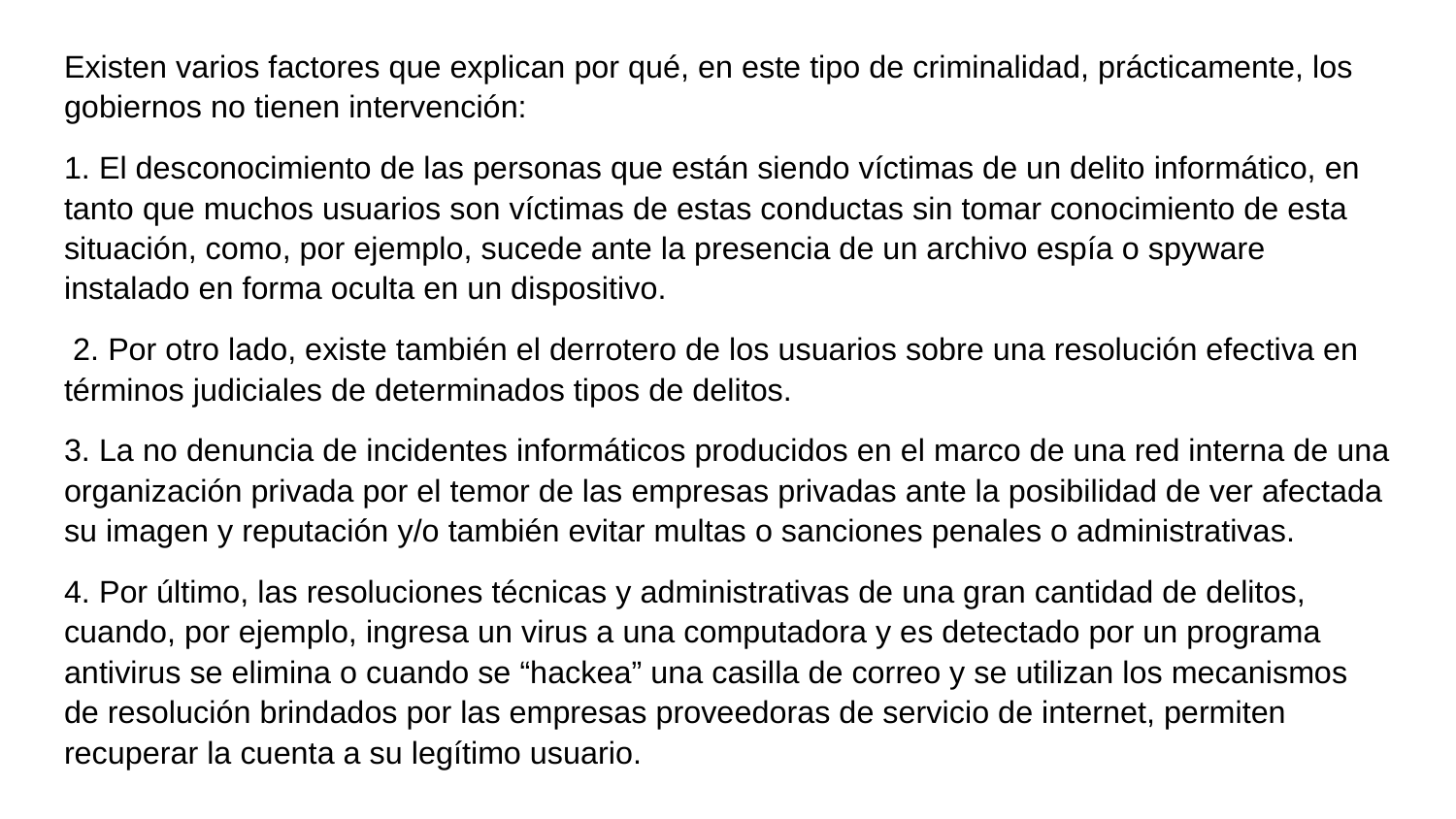

#
Existen varios factores que explican por qué, en este tipo de criminalidad, prácticamente, los gobiernos no tienen intervención:
1. El desconocimiento de las personas que están siendo víctimas de un delito informático, en tanto que muchos usuarios son víctimas de estas conductas sin tomar conocimiento de esta situación, como, por ejemplo, sucede ante la presencia de un archivo espía o spyware instalado en forma oculta en un dispositivo.
 2. Por otro lado, existe también el derrotero de los usuarios sobre una resolución efectiva en términos judiciales de determinados tipos de delitos.
3. La no denuncia de incidentes informáticos producidos en el marco de una red interna de una organización privada por el temor de las empresas privadas ante la posibilidad de ver afectada su imagen y reputación y/o también evitar multas o sanciones penales o administrativas.
4. Por último, las resoluciones técnicas y administrativas de una gran cantidad de delitos, cuando, por ejemplo, ingresa un virus a una computadora y es detectado por un programa antivirus se elimina o cuando se “hackea” una casilla de correo y se utilizan los mecanismos de resolución brindados por las empresas proveedoras de servicio de internet, permiten recuperar la cuenta a su legítimo usuario.